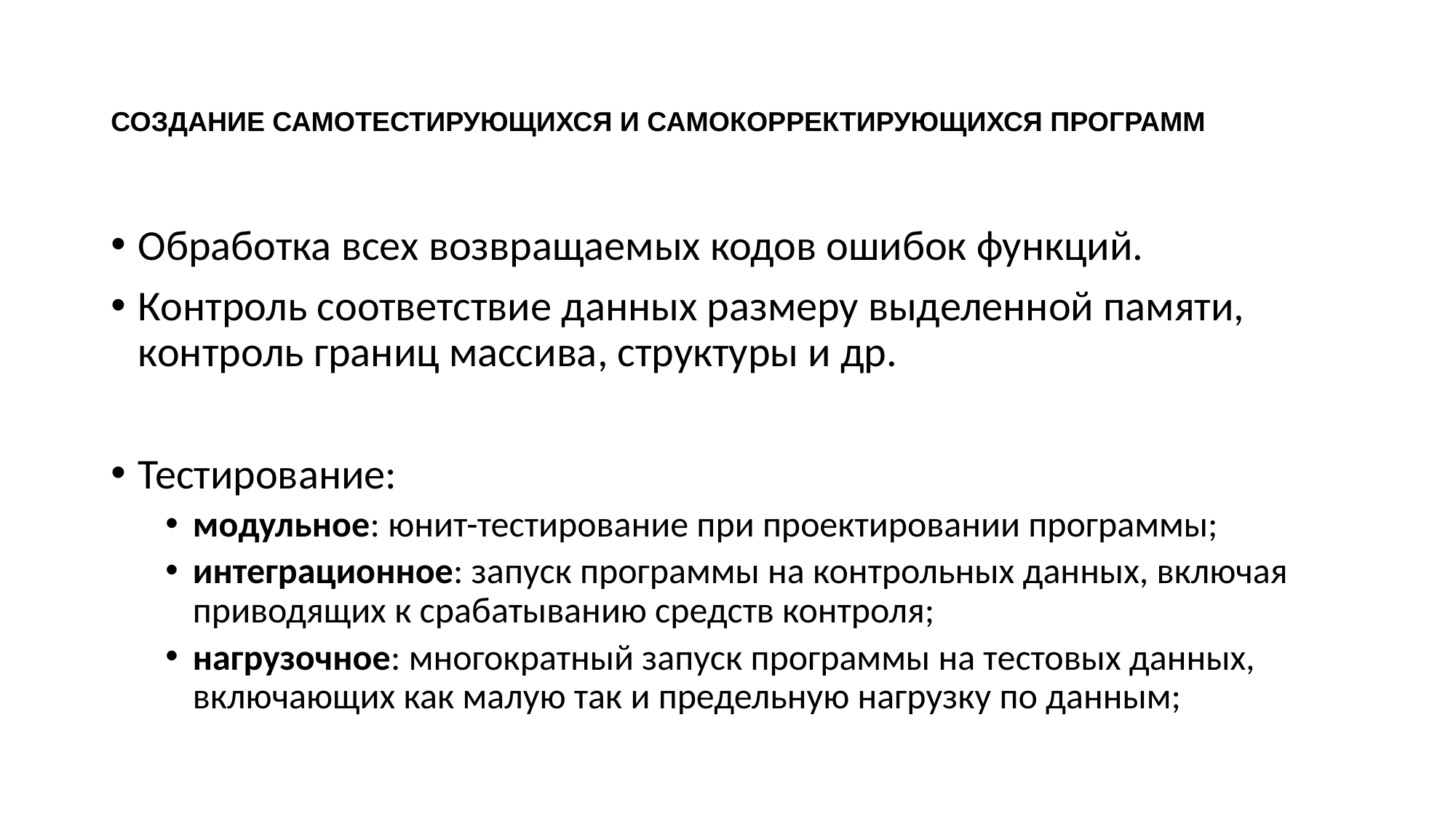

# СОЗДАНИЕ САМОТЕСТИРУЮЩИХСЯ И САМОКОРРЕКТИРУЮЩИХСЯ ПРОГРАММ
Обработка всех возвращаемых кодов ошибок функций.
Контроль соответствие данных размеру выделенной памяти, контроль границ массива, структуры и др.

Тестирование:
модульное: юнит-тестирование при проектировании программы;
интеграционное: запуск программы на контрольных данных, включая приводящих к срабатыванию средств контроля;
нагрузочное: многократный запуск программы на тестовых данных, включающих как малую так и предельную нагрузку по данным;